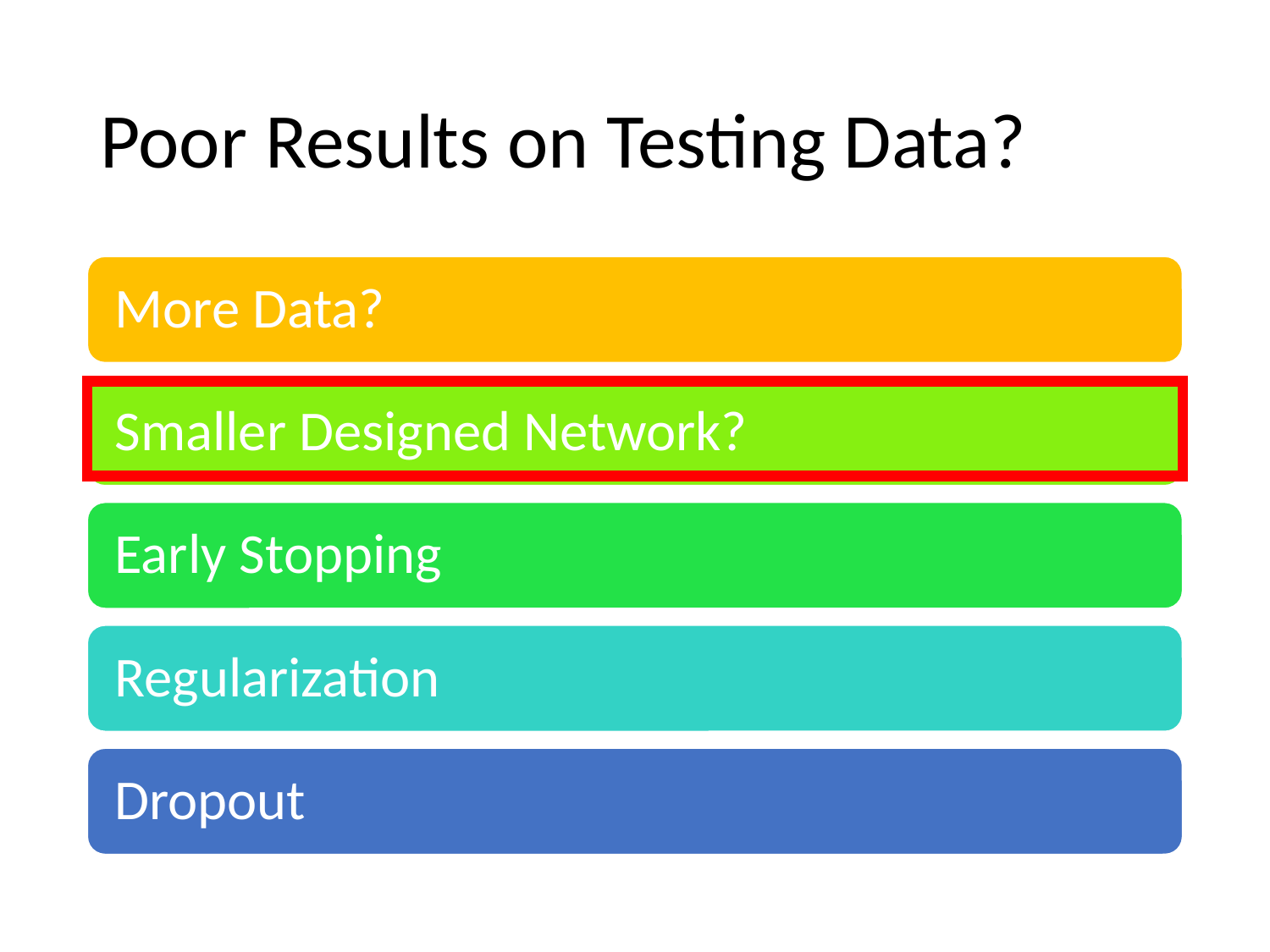

# Poor Results on Testing Data?
More Data?
Smaller Designed Network?
Early Stopping
Regularization
Dropout